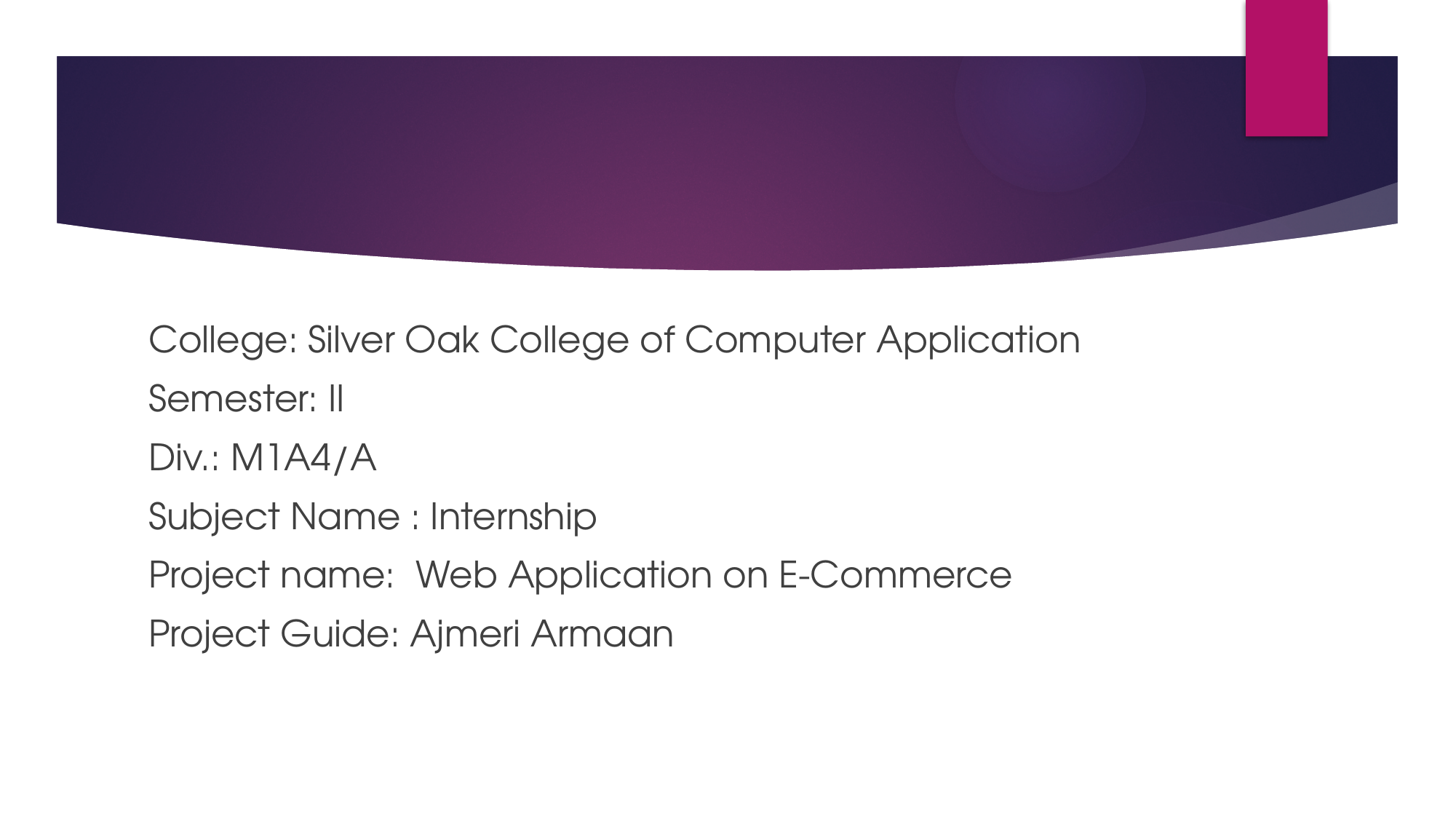

#
College: Silver Oak College of Computer Application
Semester: II
Div.: M1A4/A
Subject Name : Internship
Project name:  Web Application on E-Commerce
Project Guide: Ajmeri Armaan